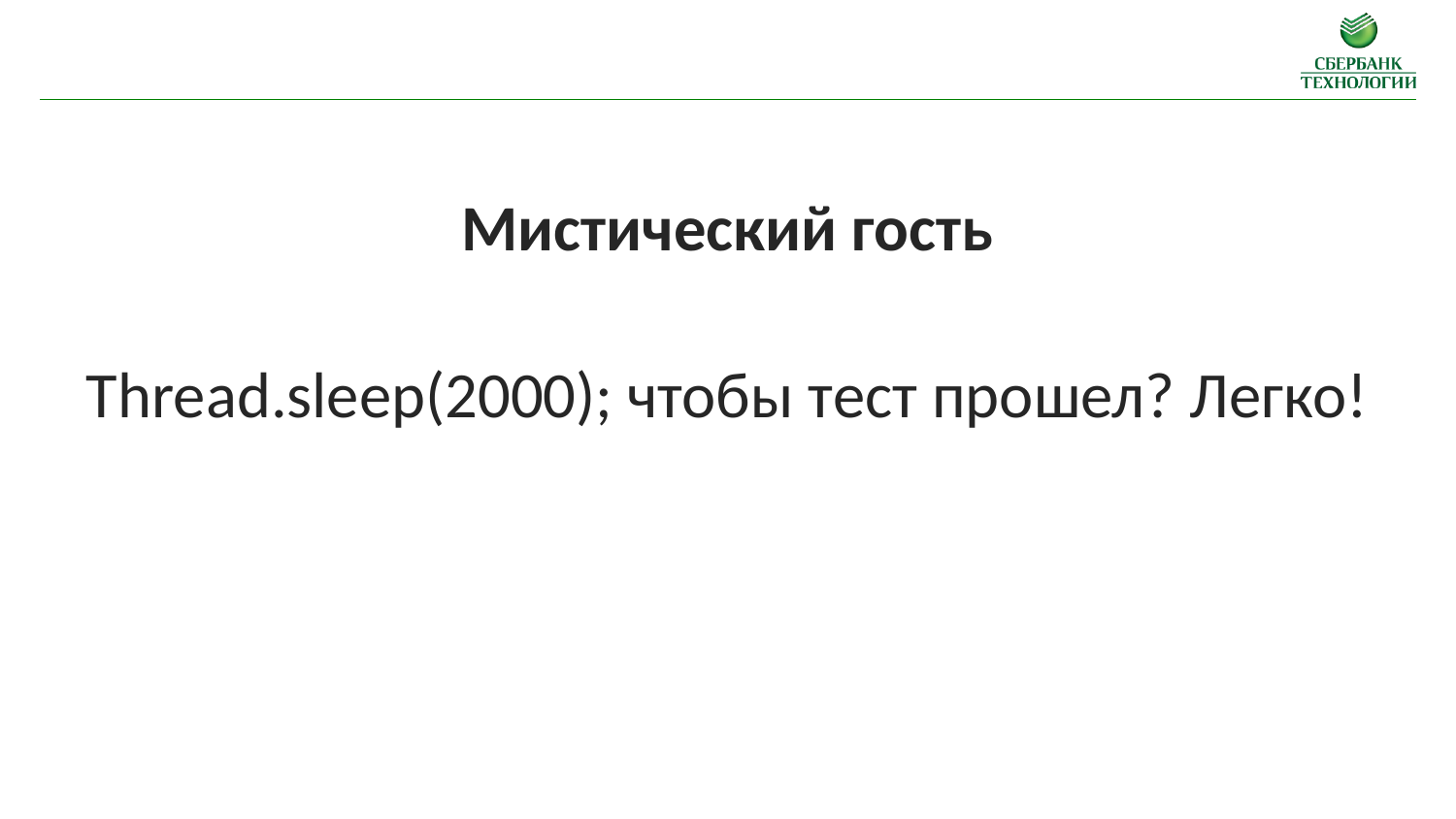

Мистический гость

Thread.sleep(2000); чтобы тест прошел? Легко!